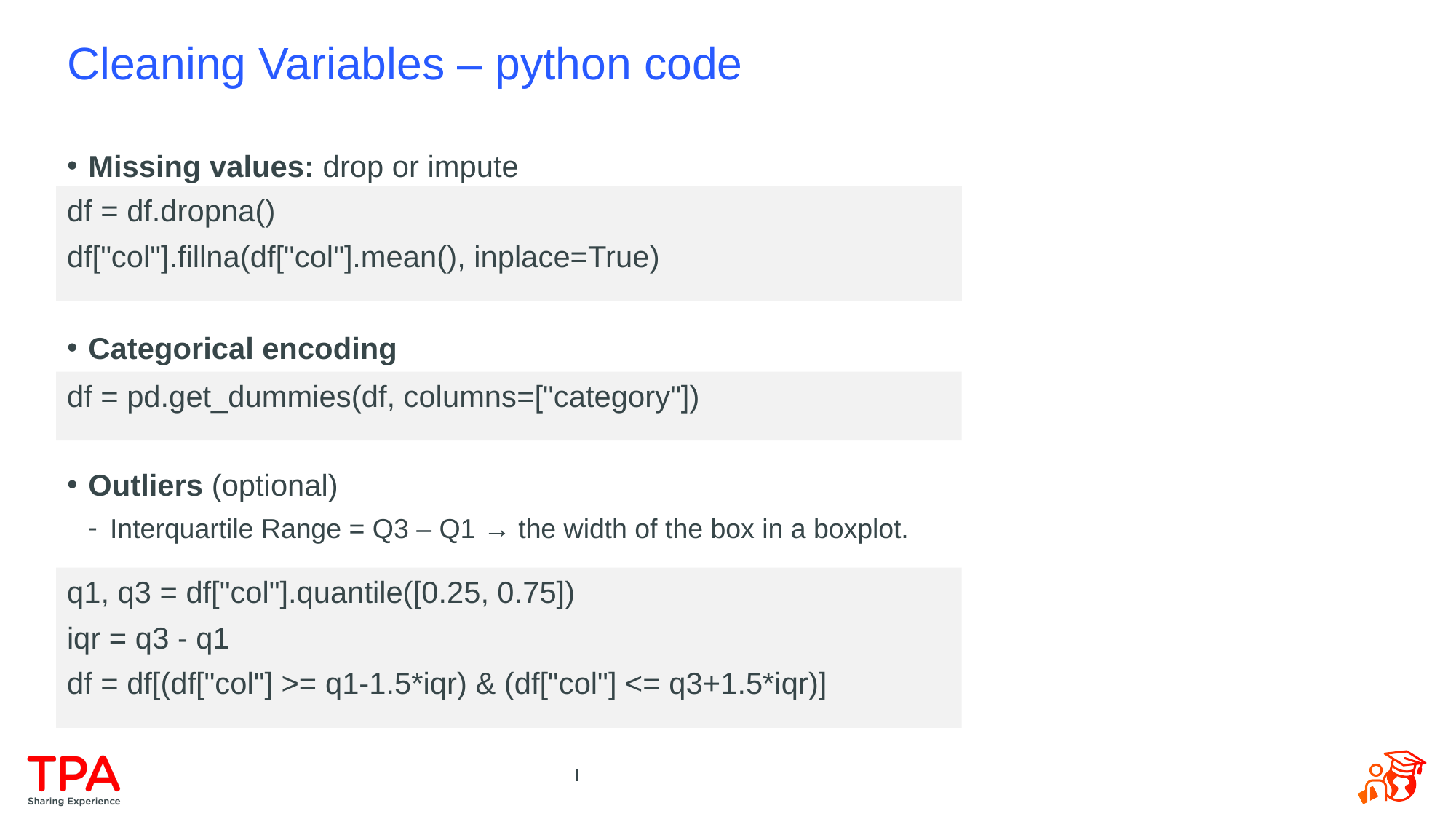

# Cleaning Variables – python code
Missing values: drop or impute

Categorical encoding

Outliers (optional)
Interquartile Range = Q3 – Q1 → the width of the box in a boxplot.
df = df.dropna()
df["col"].fillna(df["col"].mean(), inplace=True)
df = pd.get_dummies(df, columns=["category"])
q1, q3 = df["col"].quantile([0.25, 0.75])
iqr = q3 - q1
df = df[(df["col"] >= q1-1.5*iqr) & (df["col"] <= q3+1.5*iqr)]